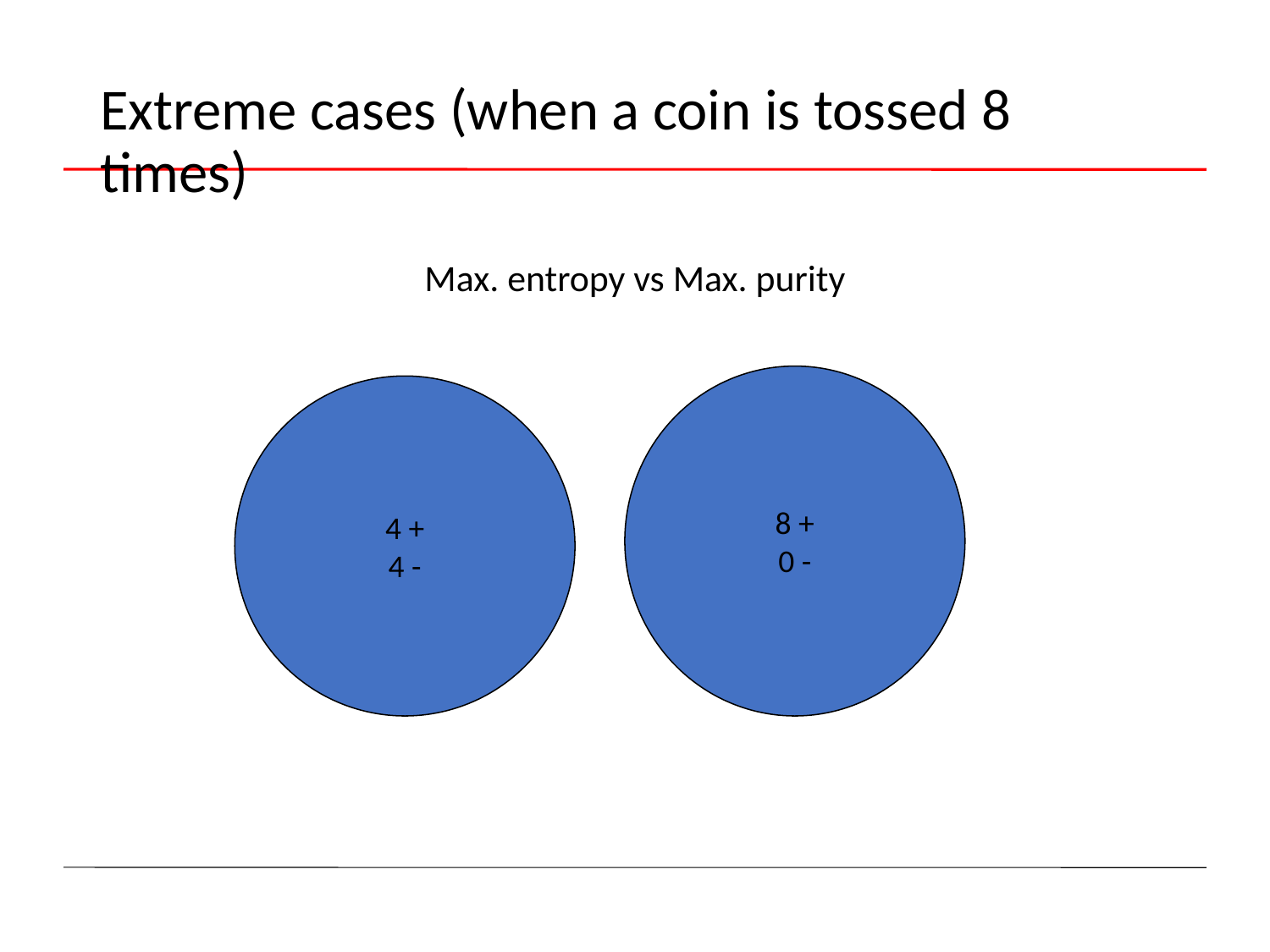

# Extreme cases (when a coin is tossed 8 times)
Max. entropy vs Max. purity

8 +
0 -

4 +
4 -